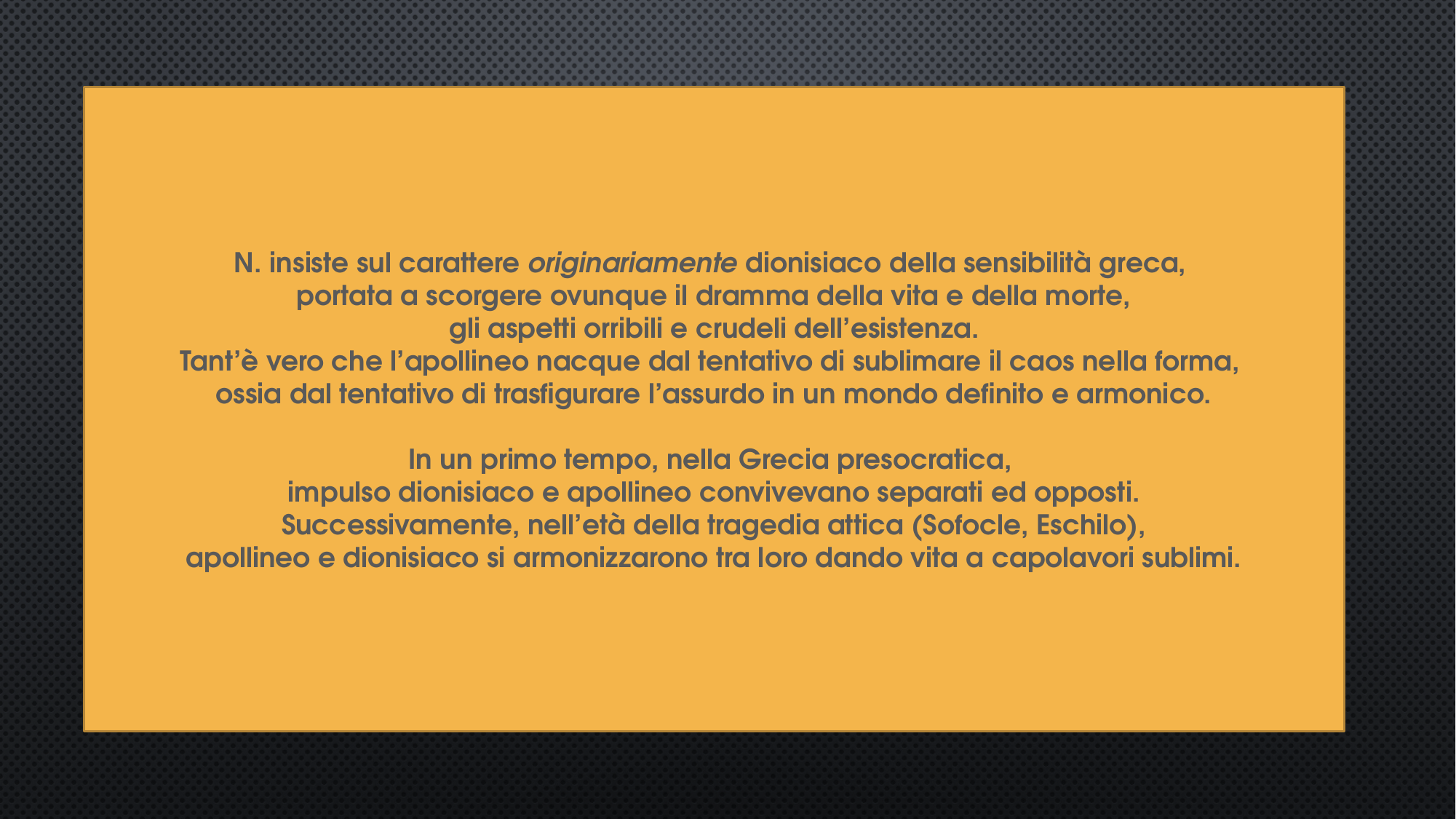

N. insiste sul carattere originariamente dionisiaco della sensibilità greca,
portata a scorgere ovunque il dramma della vita e della morte,
gli aspetti orribili e crudeli dell’esistenza.
Tant’è vero che l’apollineo nacque dal tentativo di sublimare il caos nella forma,
ossia dal tentativo di trasfigurare l’assurdo in un mondo definito e armonico.

In un primo tempo, nella Grecia presocratica,
impulso dionisiaco e apollineo convivevano separati ed opposti.
Successivamente, nell’età della tragedia attica (Sofocle, Eschilo),
apollineo e dionisiaco si armonizzarono tra loro dando vita a capolavori sublimi.